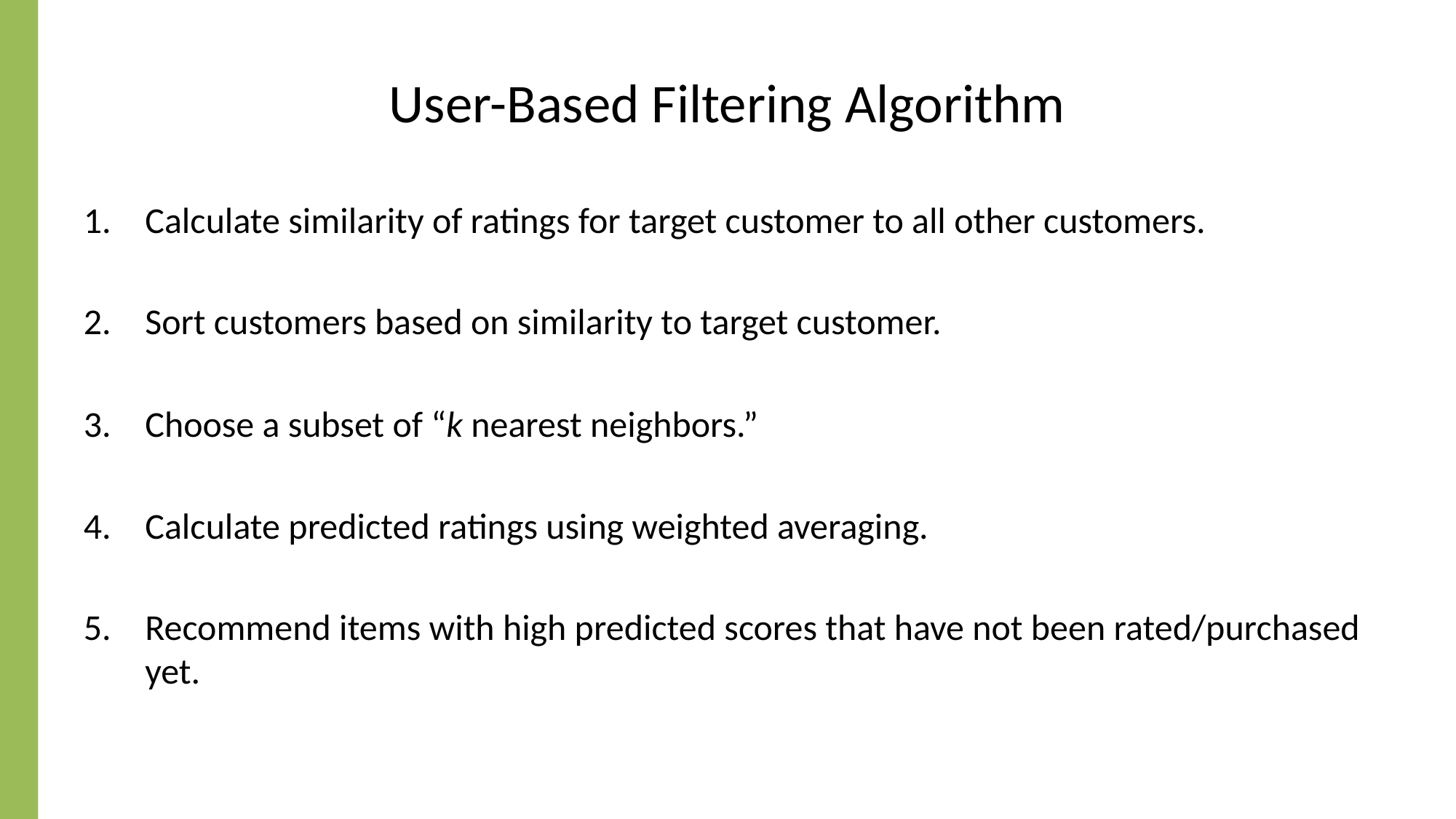

# User-Based Filtering Algorithm
Calculate similarity of ratings for target customer to all other customers.

Sort customers based on similarity to target customer.

Choose a subset of “k nearest neighbors.”

Calculate predicted ratings using weighted averaging.

Recommend items with high predicted scores that have not been rated/purchased yet.